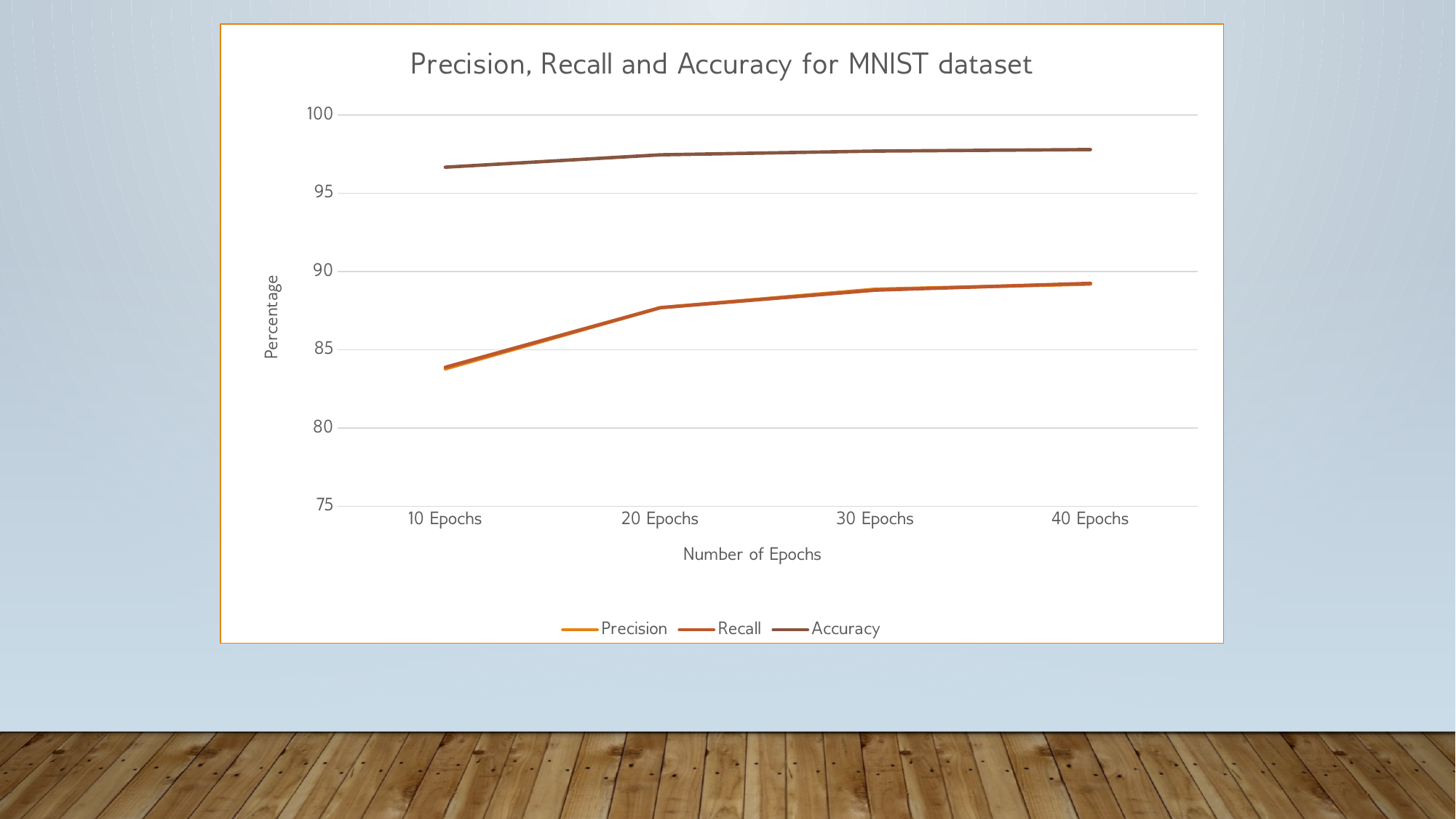

### Chart: Precision, Recall and Accuracy for MNIST dataset

| Category | Precision | Recall | Accuracy |
|---|---|---|---|
| 10 Epochs | 83.78 | 83.88 | 96.67 |
| 20 Epochs | 87.69 | 87.69 | 97.46 |
| 30 Epochs | 88.87 | 88.81 | 97.7 |
| 40 Epochs | 89.2 | 89.25 | 97.8 |